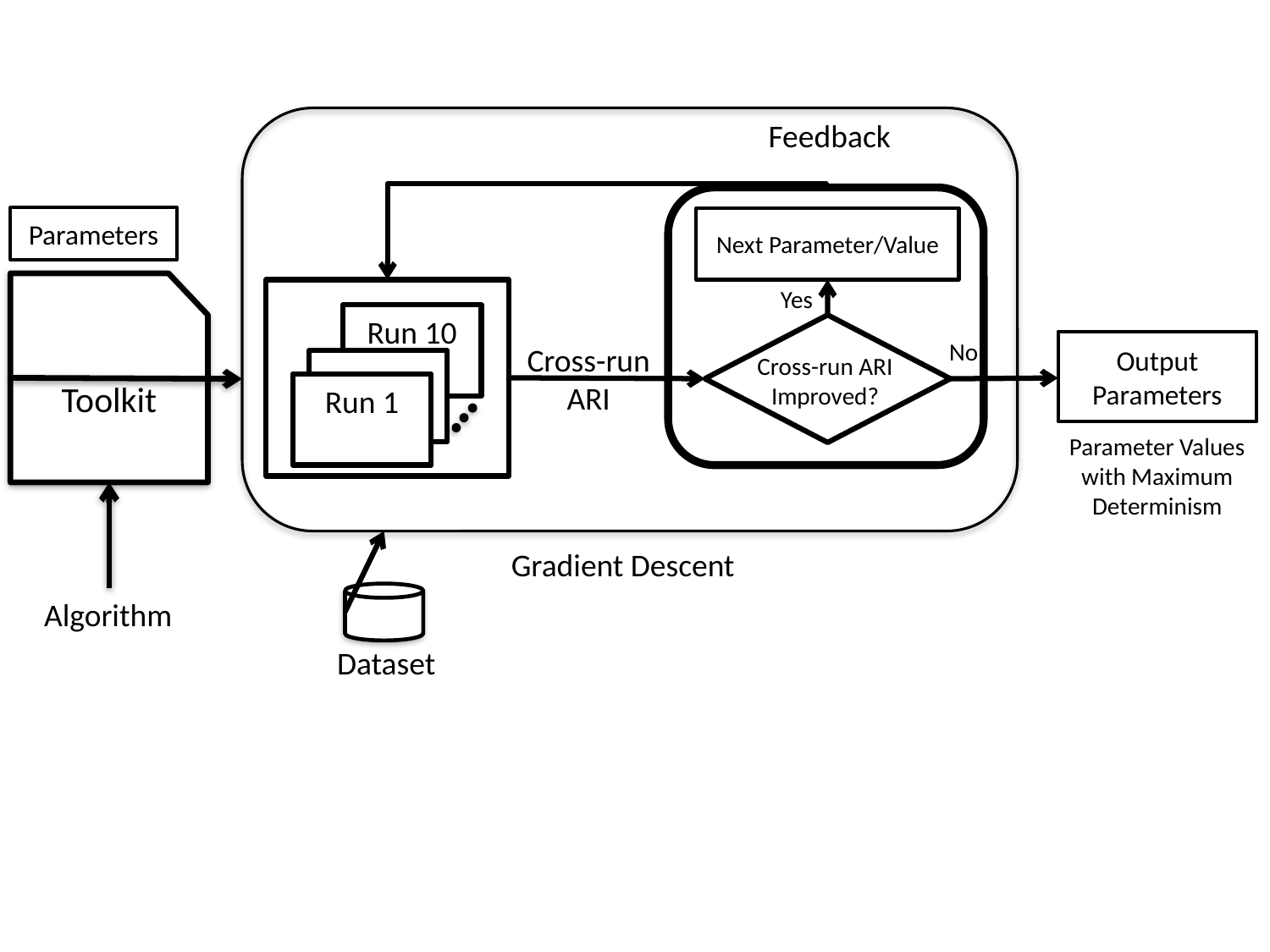

Feedback

Parameters
Next Parameter/Value
Toolkit
Yes

Run 10

No
Output
Parameters
Cross-run
ARI
Cross-run ARI
Improved?

Run 1

Parameter Values with Maximum Determinism
Gradient Descent

Algorithm
Dataset